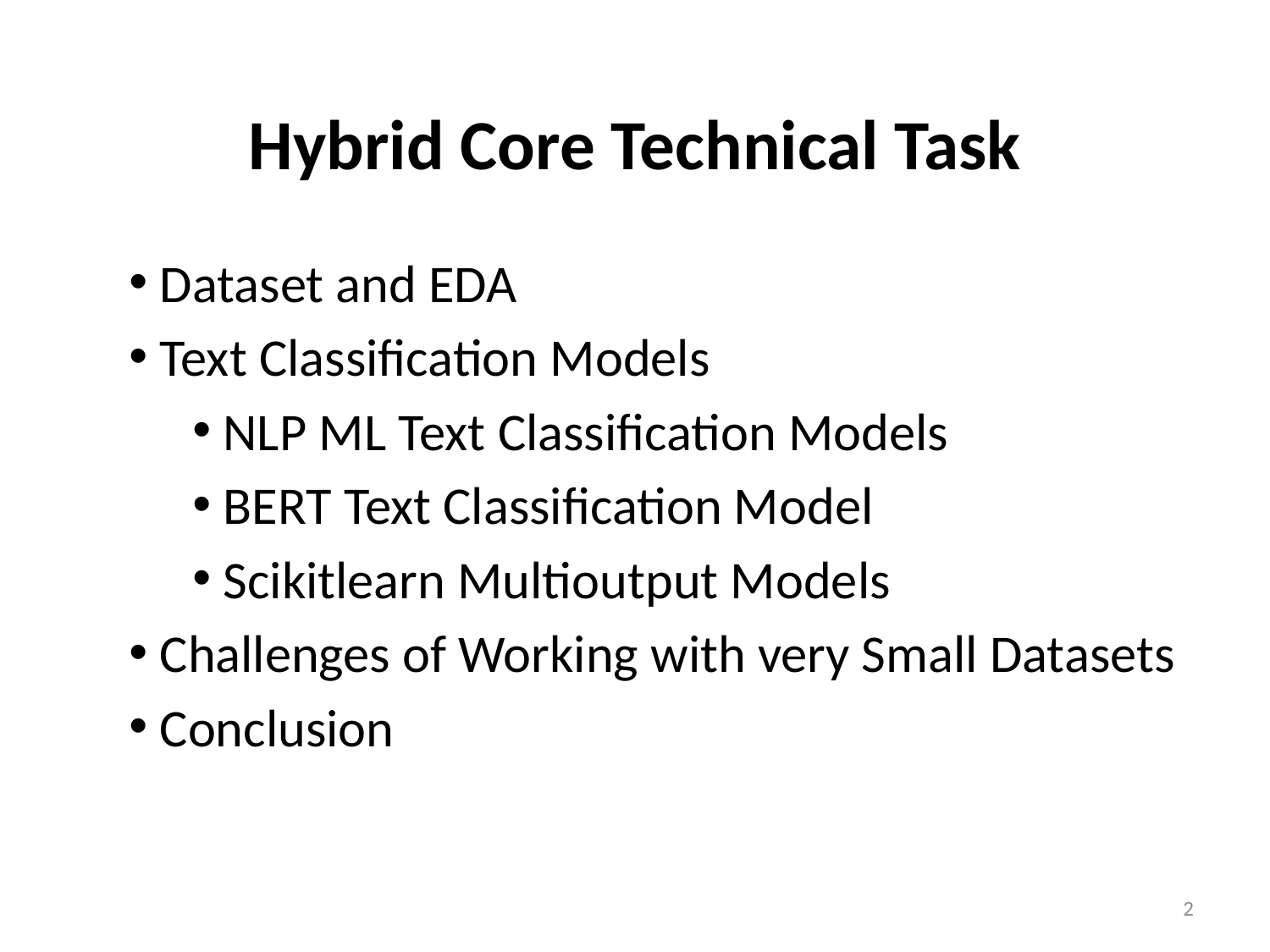

# Hybrid Core Technical Task
 Dataset and EDA
 Text Classification Models
 NLP ML Text Classification Models
 BERT Text Classification Model
 Scikitlearn Multioutput Models
 Challenges of Working with very Small Datasets
 Conclusion

2